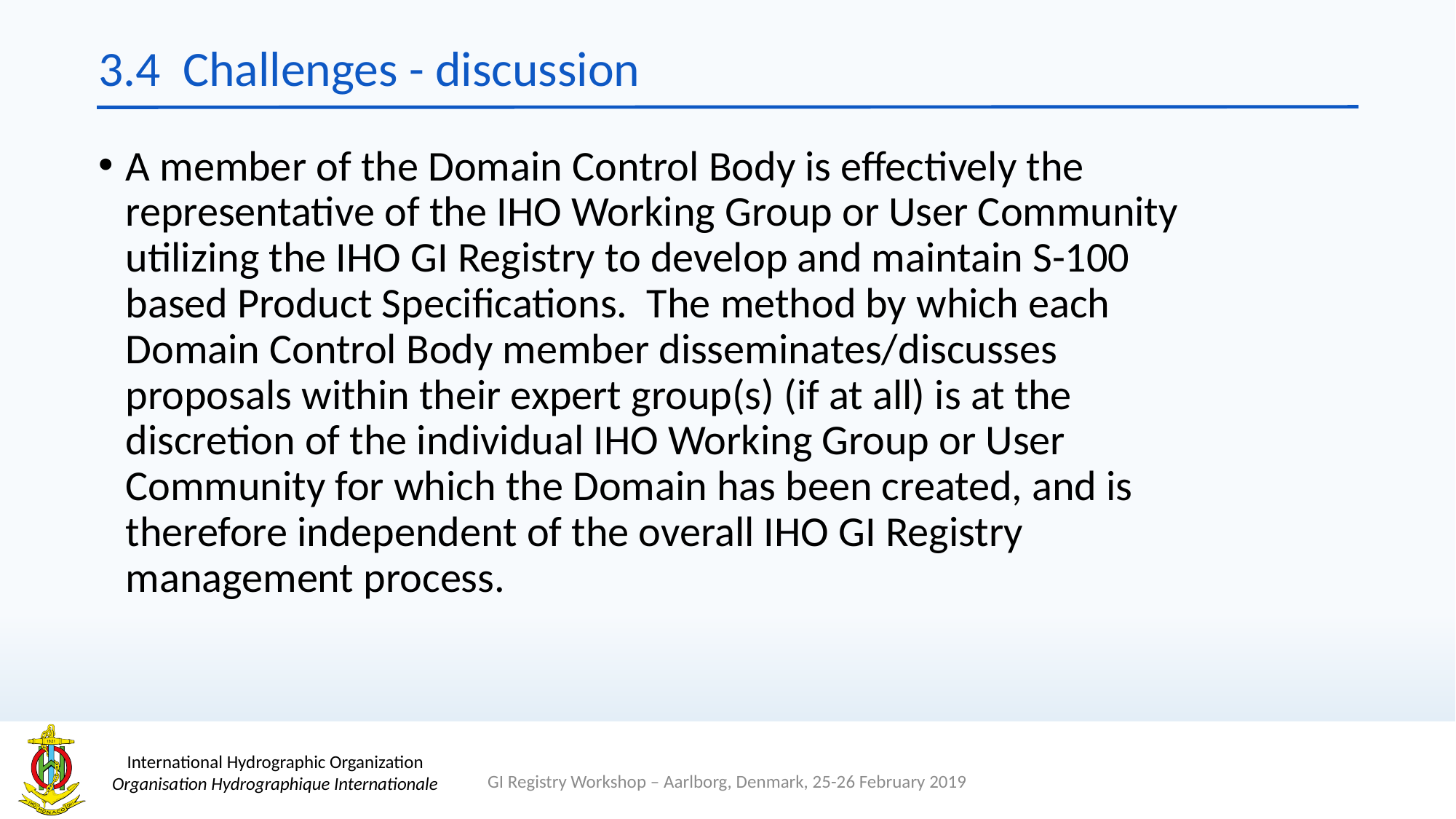

# 3.4  Challenges - discussion
A member of the Domain Control Body is effectively the representative of the IHO Working Group or User Community utilizing the IHO GI Registry to develop and maintain S-100 based Product Specifications.  The method by which each Domain Control Body member disseminates/discusses proposals within their expert group(s) (if at all) is at the discretion of the individual IHO Working Group or User Community for which the Domain has been created, and is therefore independent of the overall IHO GI Registry management process.
GI Registry Workshop – Aarlborg, Denmark, 25-26 February 2019